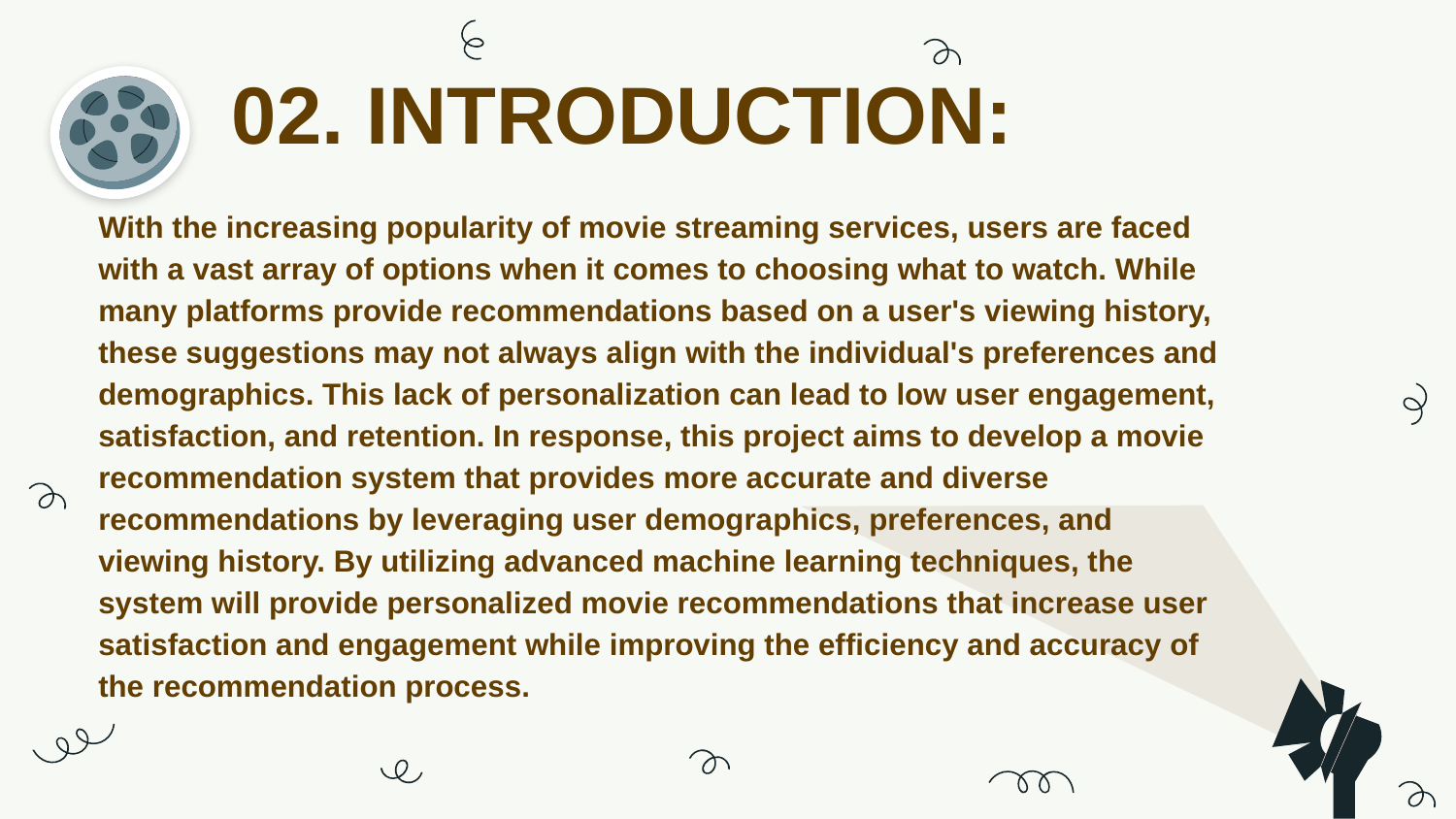

02. INTRODUCTION:

# With the increasing popularity of movie streaming services, users are faced with a vast array of options when it comes to choosing what to watch. While many platforms provide recommendations based on a user's viewing history, these suggestions may not always align with the individual's preferences and demographics. This lack of personalization can lead to low user engagement, satisfaction, and retention. In response, this project aims to develop a movie recommendation system that provides more accurate and diverse recommendations by leveraging user demographics, preferences, and viewing history. By utilizing advanced machine learning techniques, the system will provide personalized movie recommendations that increase user satisfaction and engagement while improving the efficiency and accuracy of the recommendation process.